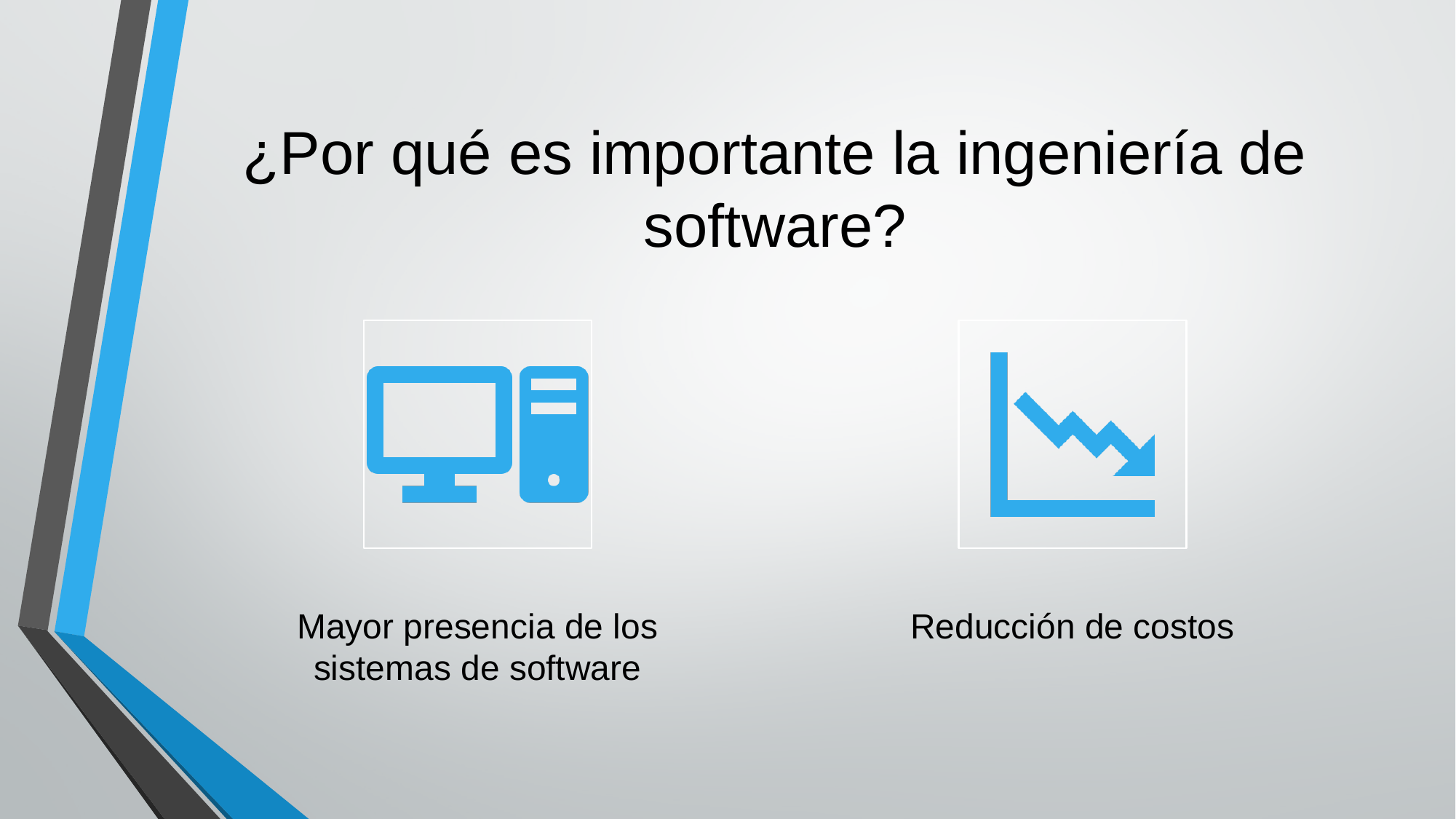

# ¿Por qué es importante la ingeniería de software?
Mayor presencia de los sistemas de software
Reducción de costos